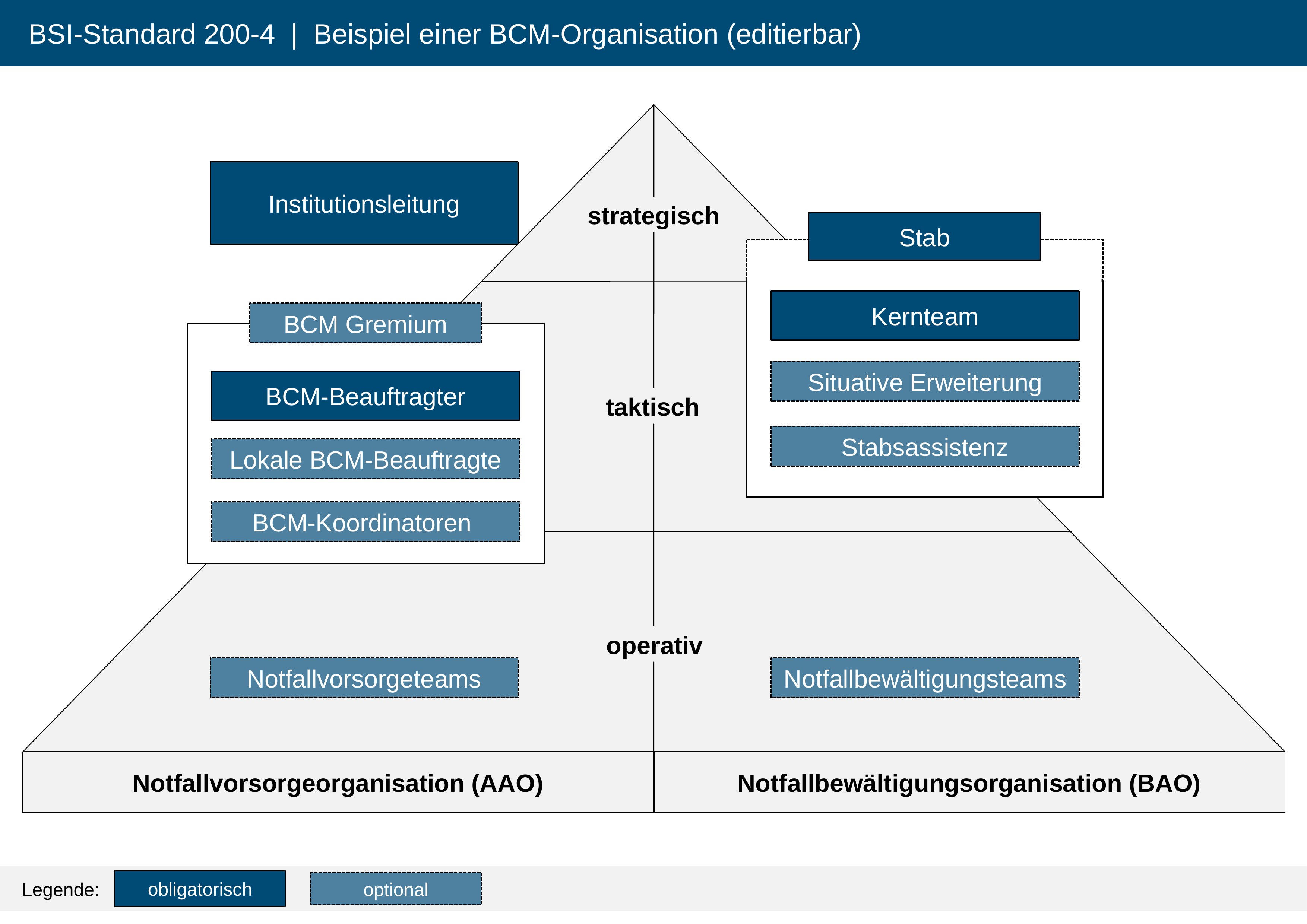

# BSI-Standard 200-4  |  Beispiel einer BCM-Organisation (editierbar)

Institutionsleitung
strategisch
Stab

Kernteam
BCM Gremium

Situative Erweiterung
BCM-Beauftragter
taktisch
Stabsassistenz
Lokale BCM-Beauftragte
BCM-Koordinatoren

operativ
Notfallvorsorgeteams
Notfallbewältigungsteams
Notfallvorsorgeorganisation (AAO)
Notfallbewältigungsorganisation (BAO)
Legende:
obligatorisch
optional